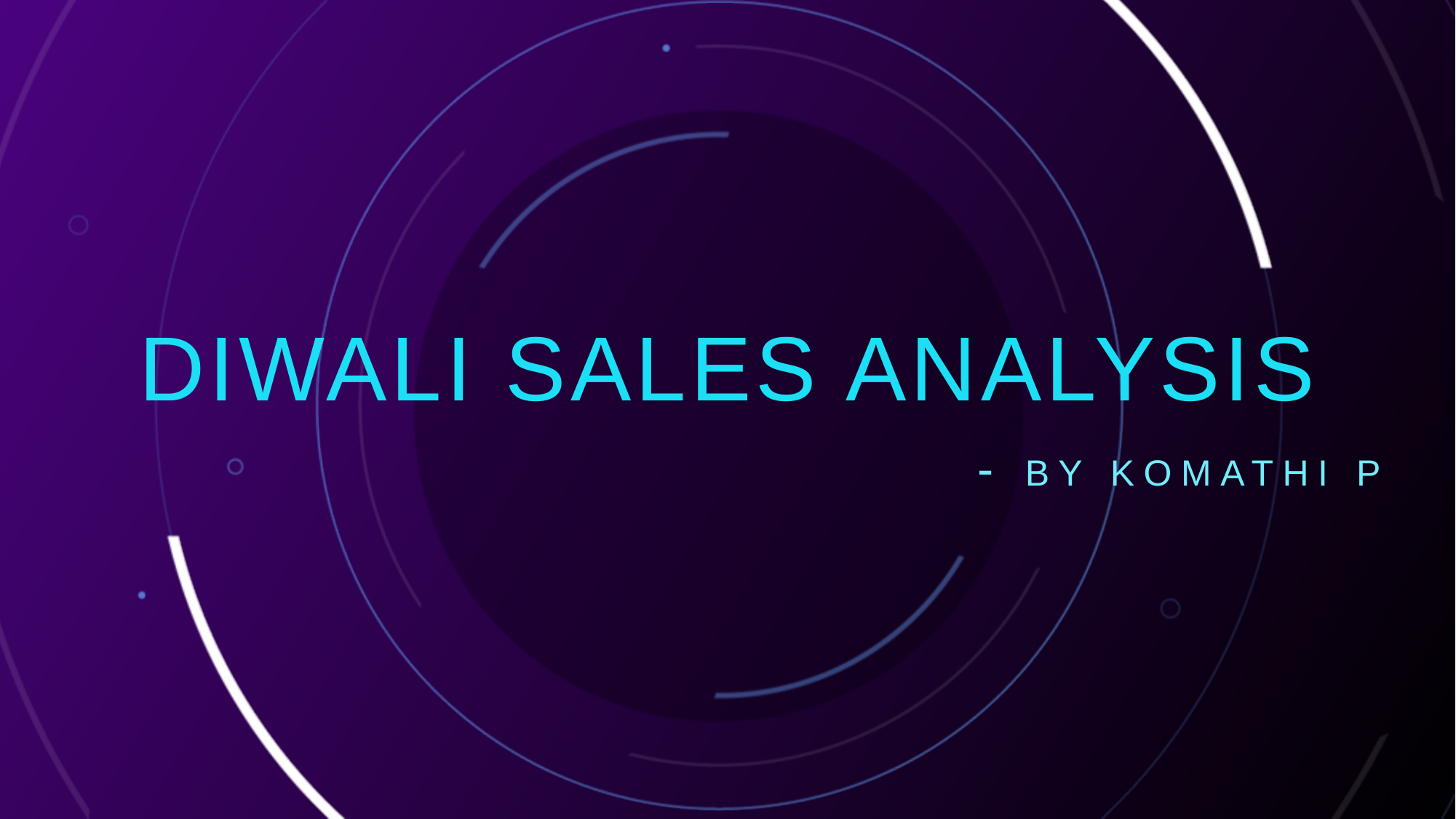

# DIWALI SALES ANALYSIS
                                        - BY KOMATHI P